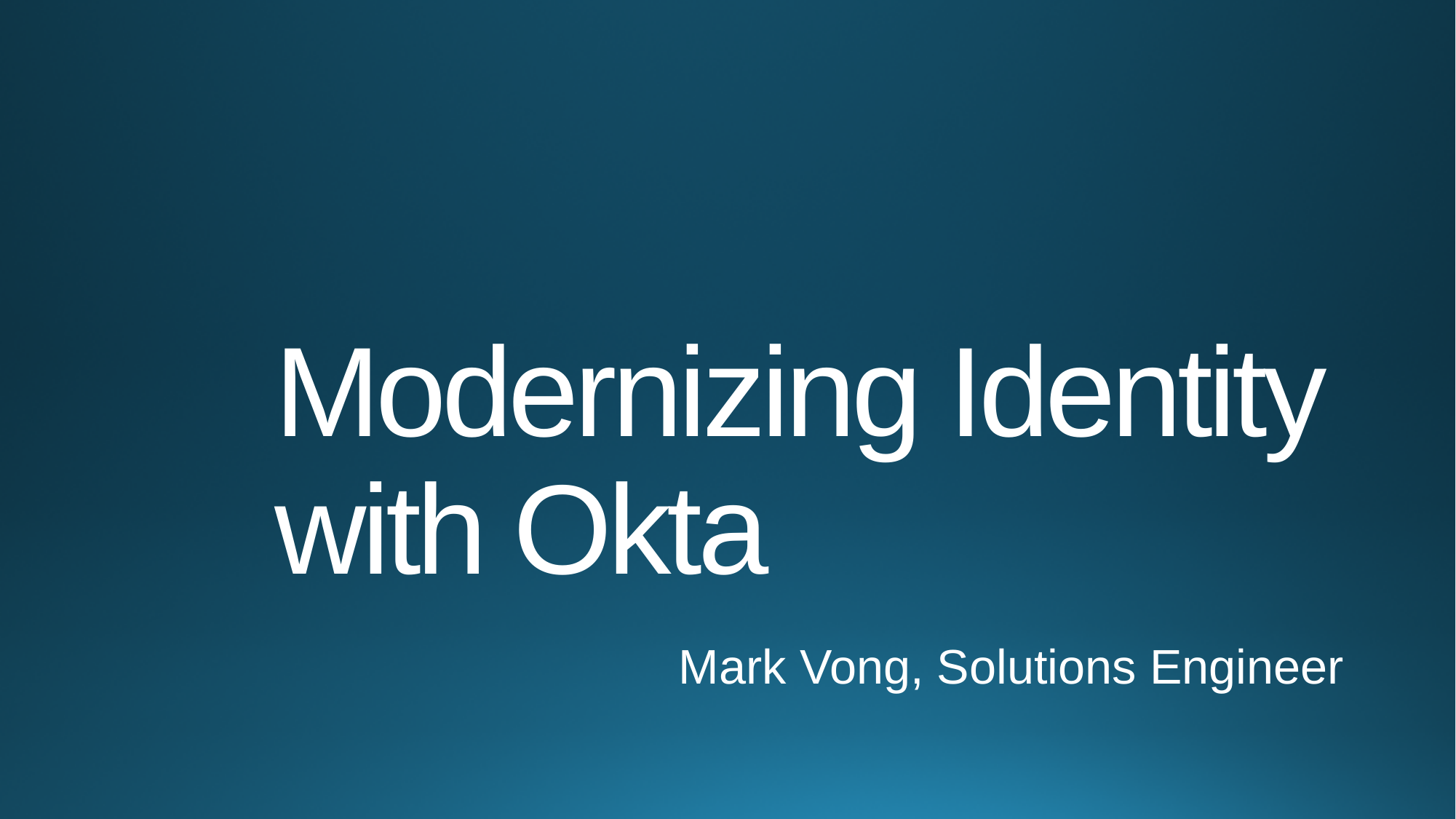

# Modernizing Identity with Okta
Mark Vong, Solutions Engineer